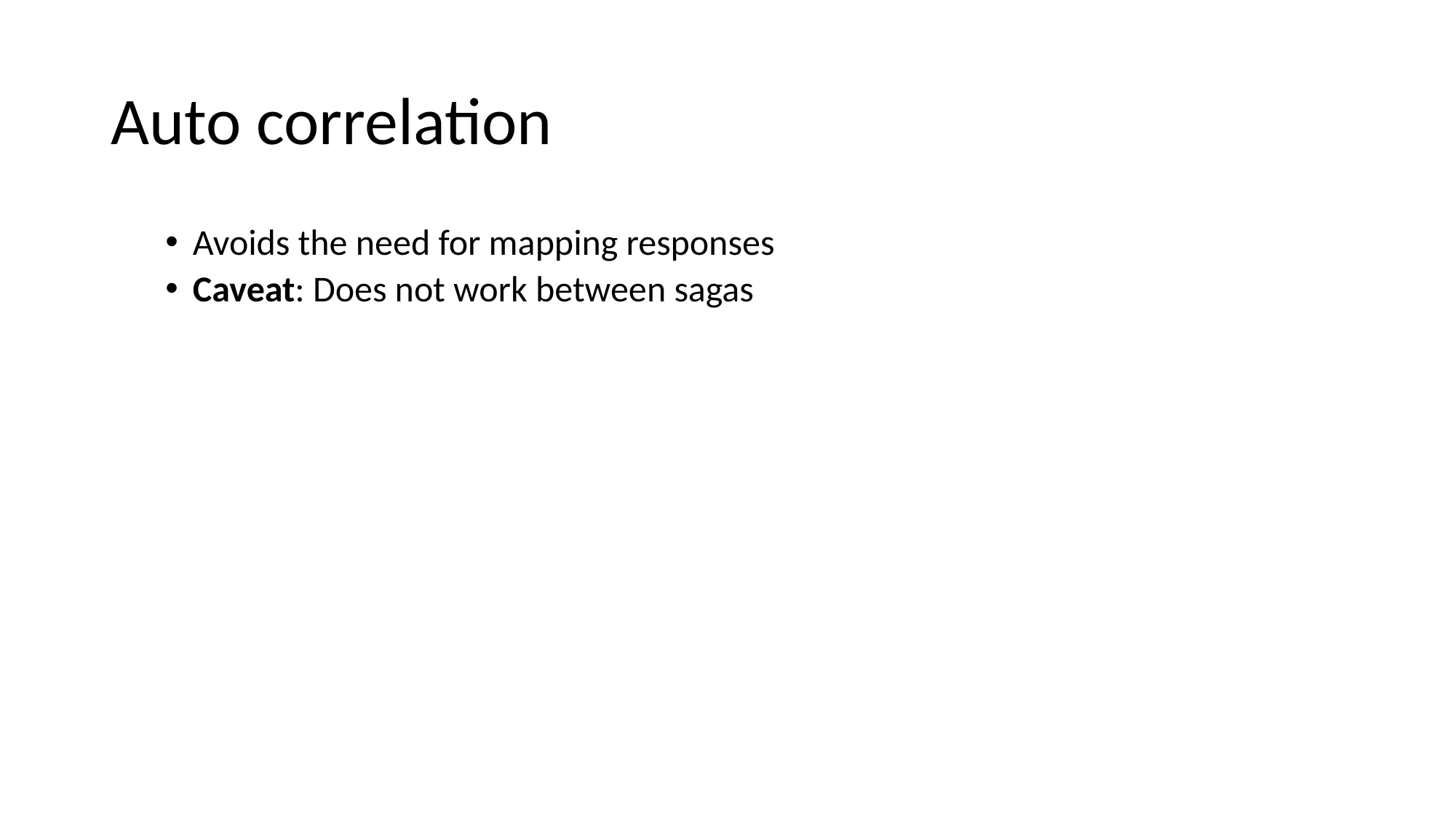

# Auto correlation
Avoids the need for mapping responses
Caveat: Does not work between sagas